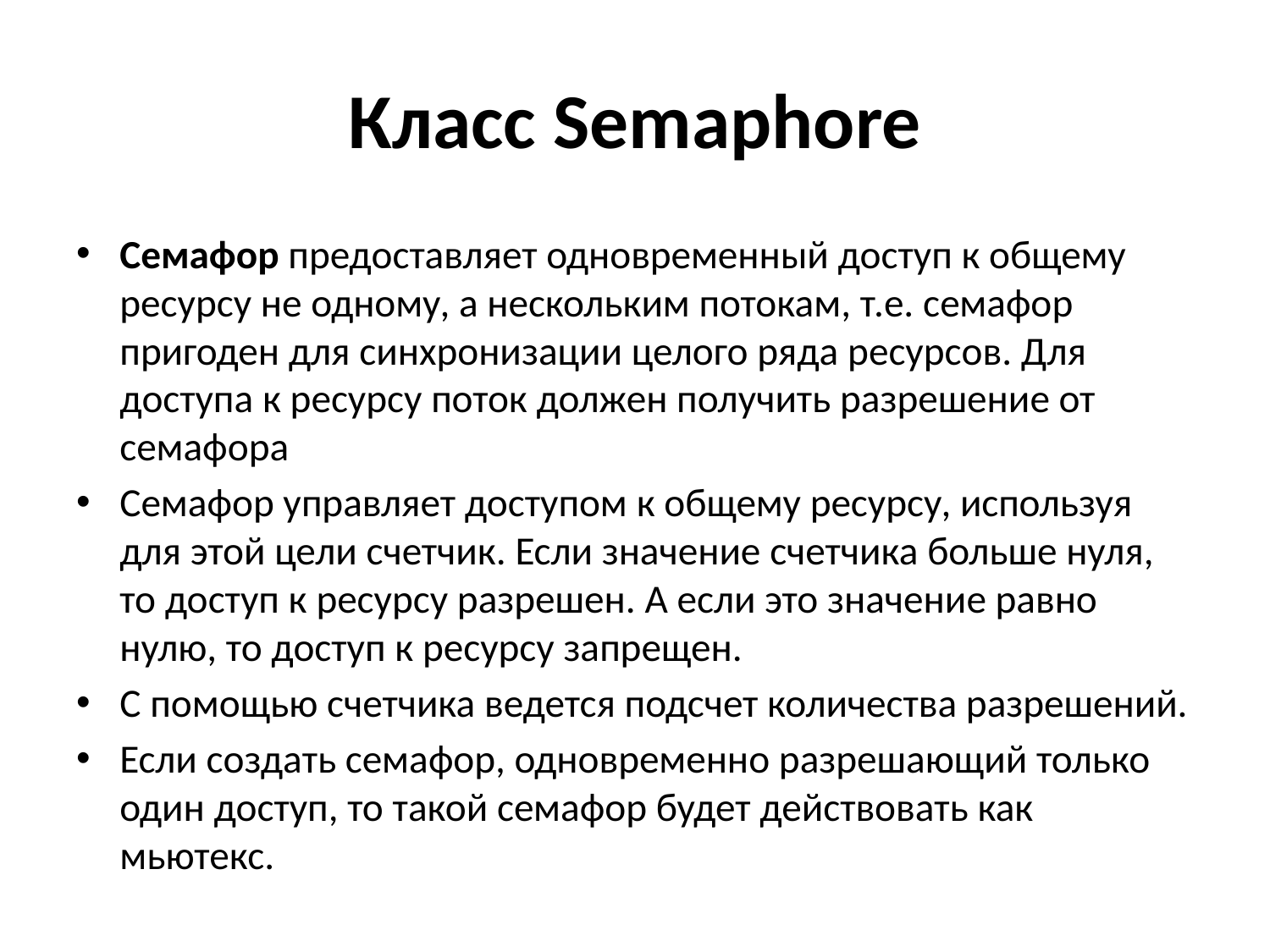

# Класс Semaphore
Семафор предоставляет одновременный доступ к общему ресурсу не одному, а нескольким потокам, т.е. семафор пригоден для синхронизации целого ряда ресурсов. Для доступа к ресурсу поток должен получить разрешение от семафора
Семафор управляет доступом к общему ресурсу, используя для этой цели счетчик. Если значение счетчика больше нуля, то доступ к ресурсу разрешен. А если это значение равно нулю, то доступ к ресурсу запрещен.
С помощью счетчика ведется подсчет количества разрешений.
Если создать семафор, одновременно разрешающий только один доступ, то такой семафор будет действовать как мьютекс.